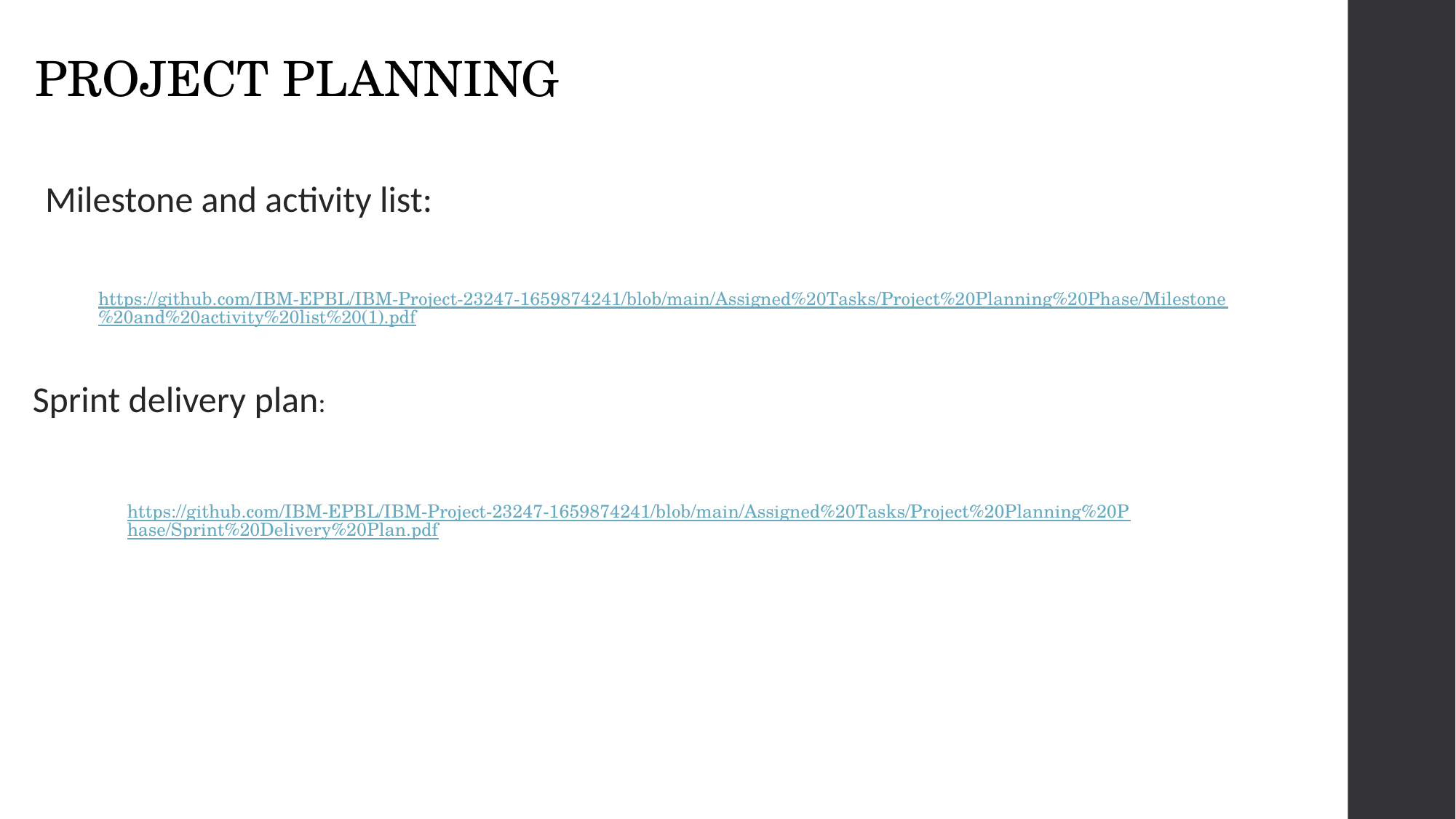

PROJECT PLANNING
Milestone and activity list:

https://github.com/IBM-EPBL/IBM-Project-23247-1659874241/blob/main/Assigned%20Tasks/Project%20Planning%20Phase/Milestone%20and%20activity%20list%20(1).pdf
Sprint delivery plan:

https://github.com/IBM-EPBL/IBM-Project-23247-1659874241/blob/main/Assigned%20Tasks/Project%20Planning%20Phase/Sprint%20Delivery%20Plan.pdf